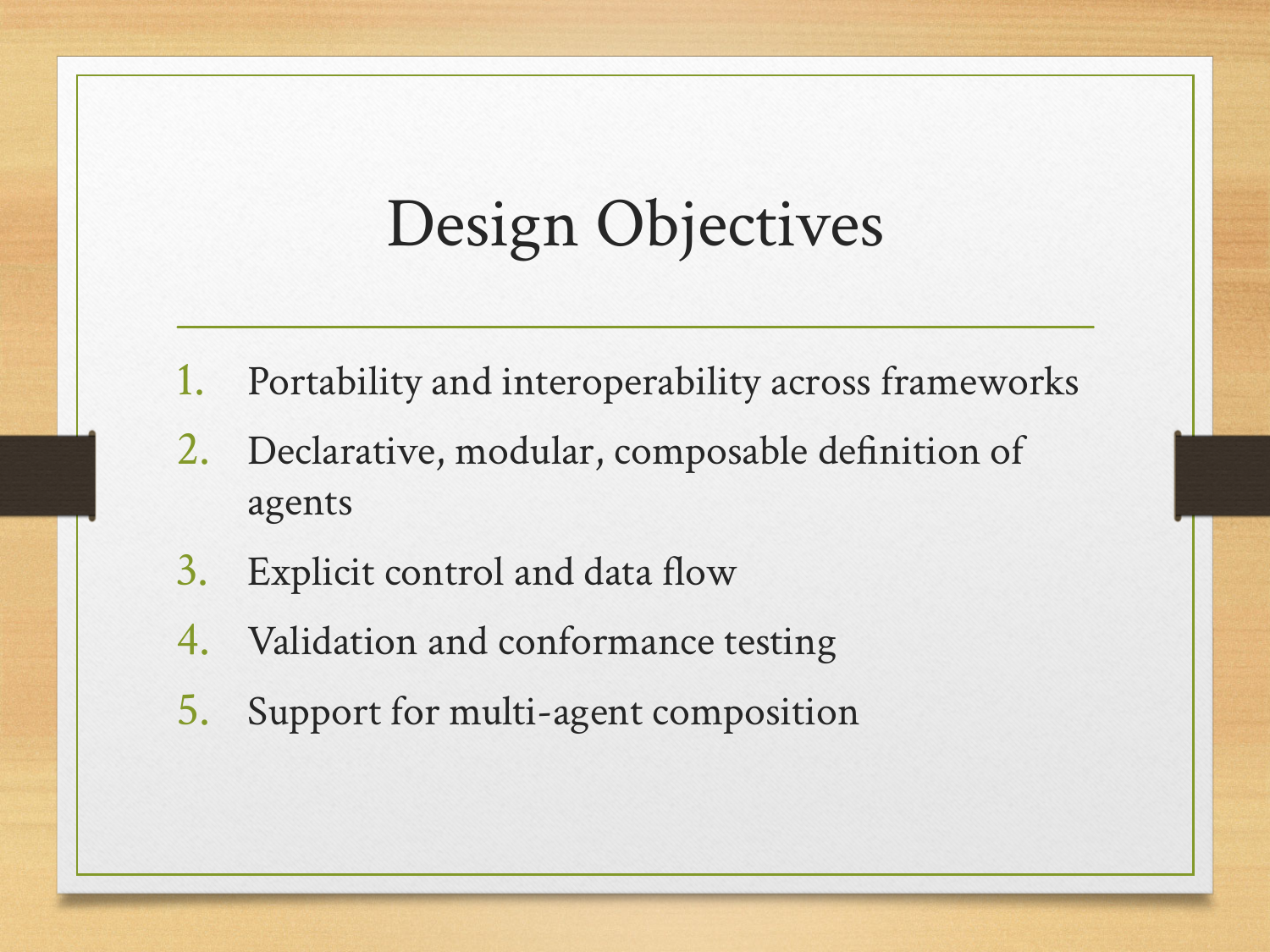

# Design Objectives
Portability and interoperability across frameworks
Declarative, modular, composable definition of agents
Explicit control and data flow
Validation and conformance testing
Support for multi-agent composition